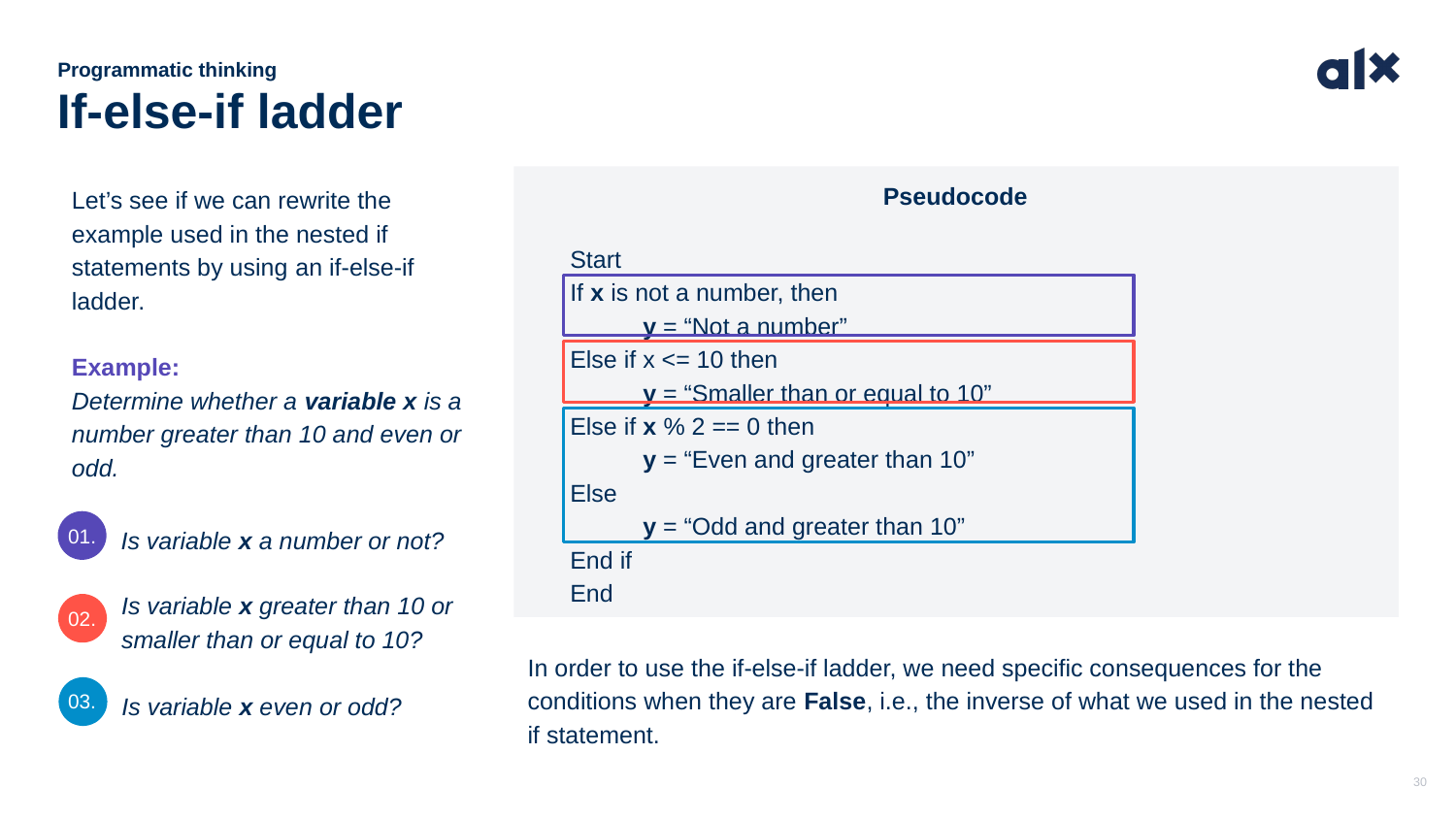

Programmatic thinking
# If-else-if ladder
Let’s see if we can rewrite the example used in the nested if statements by using an if-else-if ladder.

Example:
Determine whether a variable x is a number greater than 10 and even or odd.

Pseudocode
Start
If x is not a number, then
y = “Not a number”
Else if x <= 10 then
y = “Smaller than or equal to 10”
Else if x % 2 == 0 then
y = “Even and greater than 10”
Else
y = “Odd and greater than 10”
End if
End

Is variable x a number or not?
01.

Is variable x greater than 10 or smaller than or equal to 10?
02.

In order to use the if-else-if ladder, we need specific consequences for the conditions when they are False, i.e., the inverse of what we used in the nested if statement.
Is variable x even or odd?
03.

30